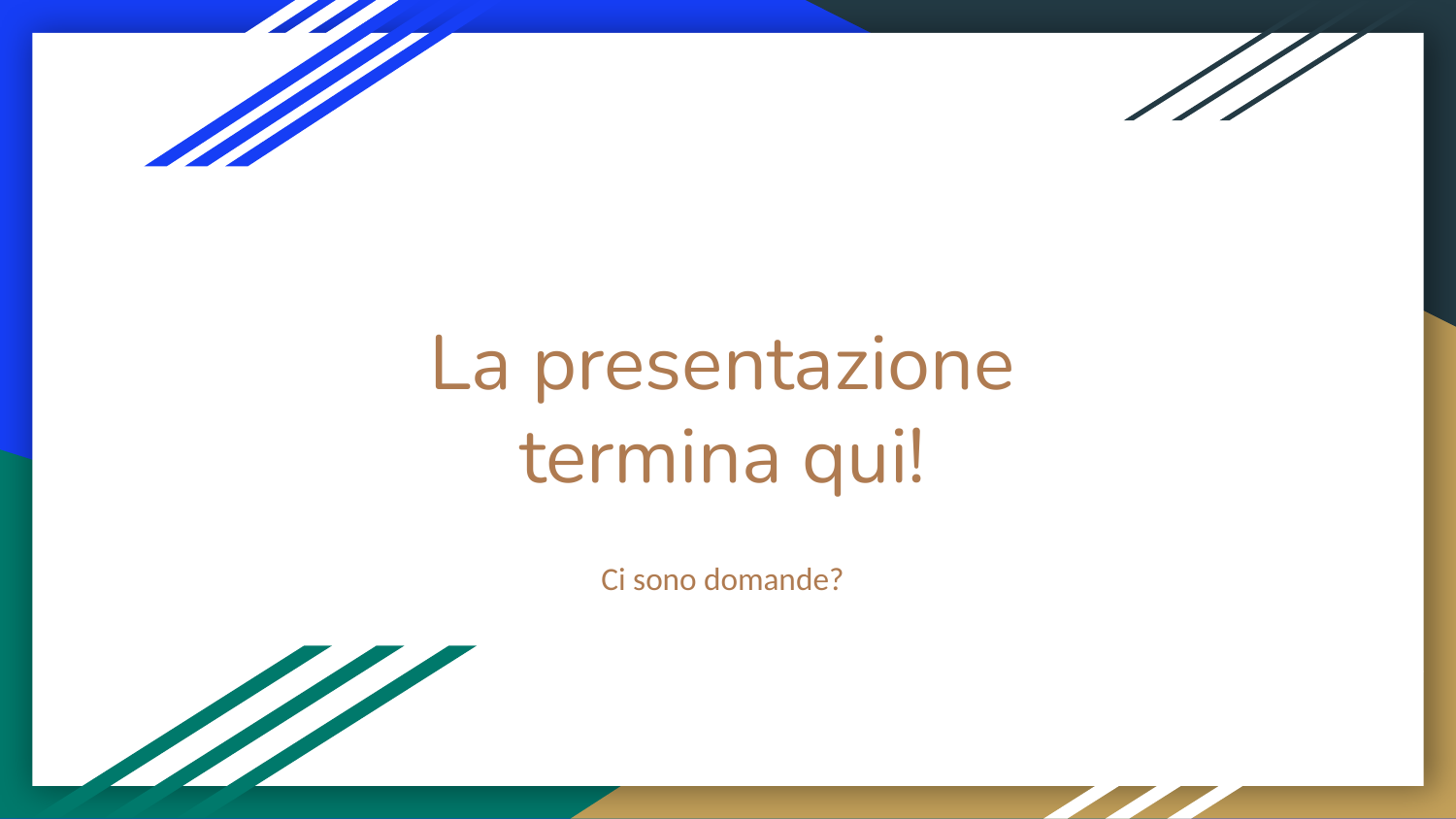

# La presentazione termina qui!
Ci sono domande?